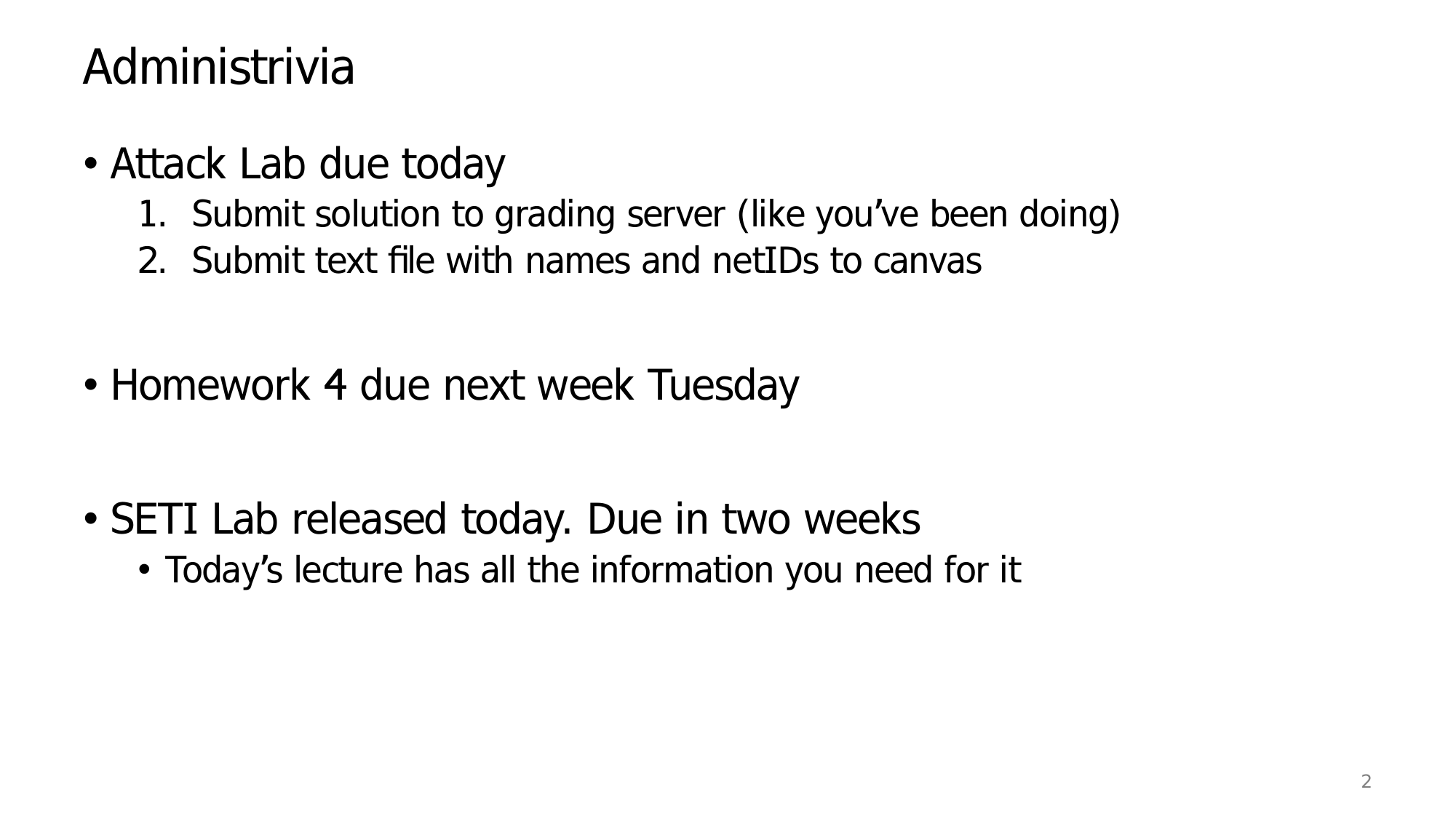

# Administrivia
Attack Lab due today
Submit solution to grading server (like you’ve been doing)
Submit text file with names and netIDs to canvas

Homework 4 due next week Tuesday

SETI Lab released today. Due in two weeks
Today’s lecture has all the information you need for it
2